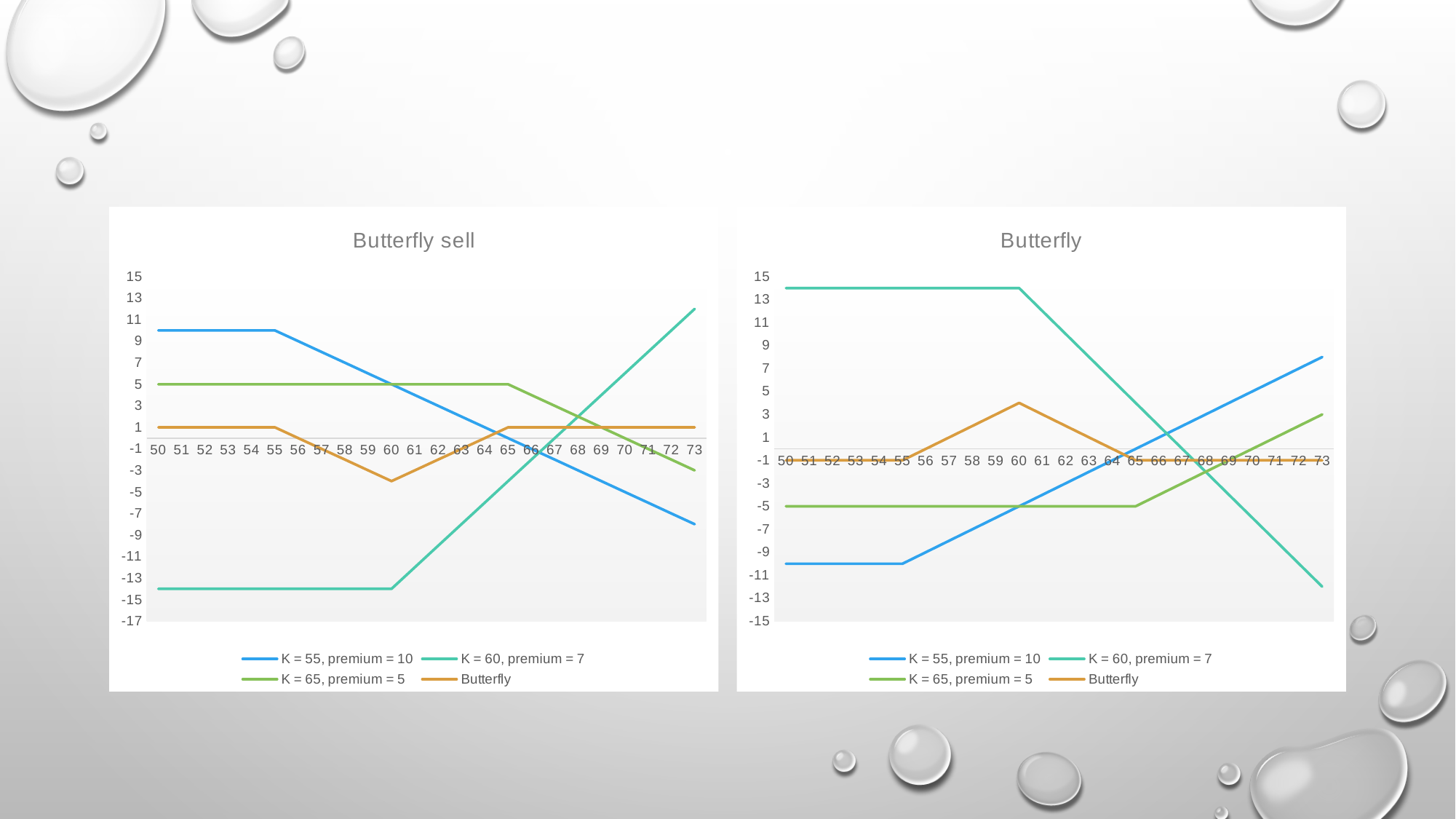

### Chart: Butterfly sell

| Category | K = 55, premium = 10 | K = 60, premium = 7 | K = 65, premium = 5 | Butterfly |
|---|---|---|---|---|
| 50 | 10.0 | -14.0 | 5.0 | 1.0 |
| 51 | 10.0 | -14.0 | 5.0 | 1.0 |
| 52 | 10.0 | -14.0 | 5.0 | 1.0 |
| 53 | 10.0 | -14.0 | 5.0 | 1.0 |
| 54 | 10.0 | -14.0 | 5.0 | 1.0 |
| 55 | 10.0 | -14.0 | 5.0 | 1.0 |
| 56 | 9.0 | -14.0 | 5.0 | 0.0 |
| 57 | 8.0 | -14.0 | 5.0 | -1.0 |
| 58 | 7.0 | -14.0 | 5.0 | -2.0 |
| 59 | 6.0 | -14.0 | 5.0 | -3.0 |
| 60 | 5.0 | -14.0 | 5.0 | -4.0 |
| 61 | 4.0 | -12.0 | 5.0 | -3.0 |
| 62 | 3.0 | -10.0 | 5.0 | -2.0 |
| 63 | 2.0 | -8.0 | 5.0 | -1.0 |
| 64 | 1.0 | -6.0 | 5.0 | 0.0 |
| 65 | 0.0 | -4.0 | 5.0 | 1.0 |
| 66 | -1.0 | -2.0 | 4.0 | 1.0 |
| 67 | -2.0 | 0.0 | 3.0 | 1.0 |
| 68 | -3.0 | 2.0 | 2.0 | 1.0 |
| 69 | -4.0 | 4.0 | 1.0 | 1.0 |
| 70 | -5.0 | 6.0 | 0.0 | 1.0 |
| 71 | -6.0 | 8.0 | -1.0 | 1.0 |
| 72 | -7.0 | 10.0 | -2.0 | 1.0 |
| 73 | -8.0 | 12.0 | -3.0 | 1.0 |

### Chart: Butterfly

| Category | K = 55, premium = 10 | K = 60, premium = 7 | K = 65, premium = 5 | Butterfly |
|---|---|---|---|---|
| 50 | -10.0 | 14.0 | -5.0 | -1.0 |
| 51 | -10.0 | 14.0 | -5.0 | -1.0 |
| 52 | -10.0 | 14.0 | -5.0 | -1.0 |
| 53 | -10.0 | 14.0 | -5.0 | -1.0 |
| 54 | -10.0 | 14.0 | -5.0 | -1.0 |
| 55 | -10.0 | 14.0 | -5.0 | -1.0 |
| 56 | -9.0 | 14.0 | -5.0 | 0.0 |
| 57 | -8.0 | 14.0 | -5.0 | 1.0 |
| 58 | -7.0 | 14.0 | -5.0 | 2.0 |
| 59 | -6.0 | 14.0 | -5.0 | 3.0 |
| 60 | -5.0 | 14.0 | -5.0 | 4.0 |
| 61 | -4.0 | 12.0 | -5.0 | 3.0 |
| 62 | -3.0 | 10.0 | -5.0 | 2.0 |
| 63 | -2.0 | 8.0 | -5.0 | 1.0 |
| 64 | -1.0 | 6.0 | -5.0 | 0.0 |
| 65 | 0.0 | 4.0 | -5.0 | -1.0 |
| 66 | 1.0 | 2.0 | -4.0 | -1.0 |
| 67 | 2.0 | 0.0 | -3.0 | -1.0 |
| 68 | 3.0 | -2.0 | -2.0 | -1.0 |
| 69 | 4.0 | -4.0 | -1.0 | -1.0 |
| 70 | 5.0 | -6.0 | 0.0 | -1.0 |
| 71 | 6.0 | -8.0 | 1.0 | -1.0 |
| 72 | 7.0 | -10.0 | 2.0 | -1.0 |
| 73 | 8.0 | -12.0 | 3.0 | -1.0 |